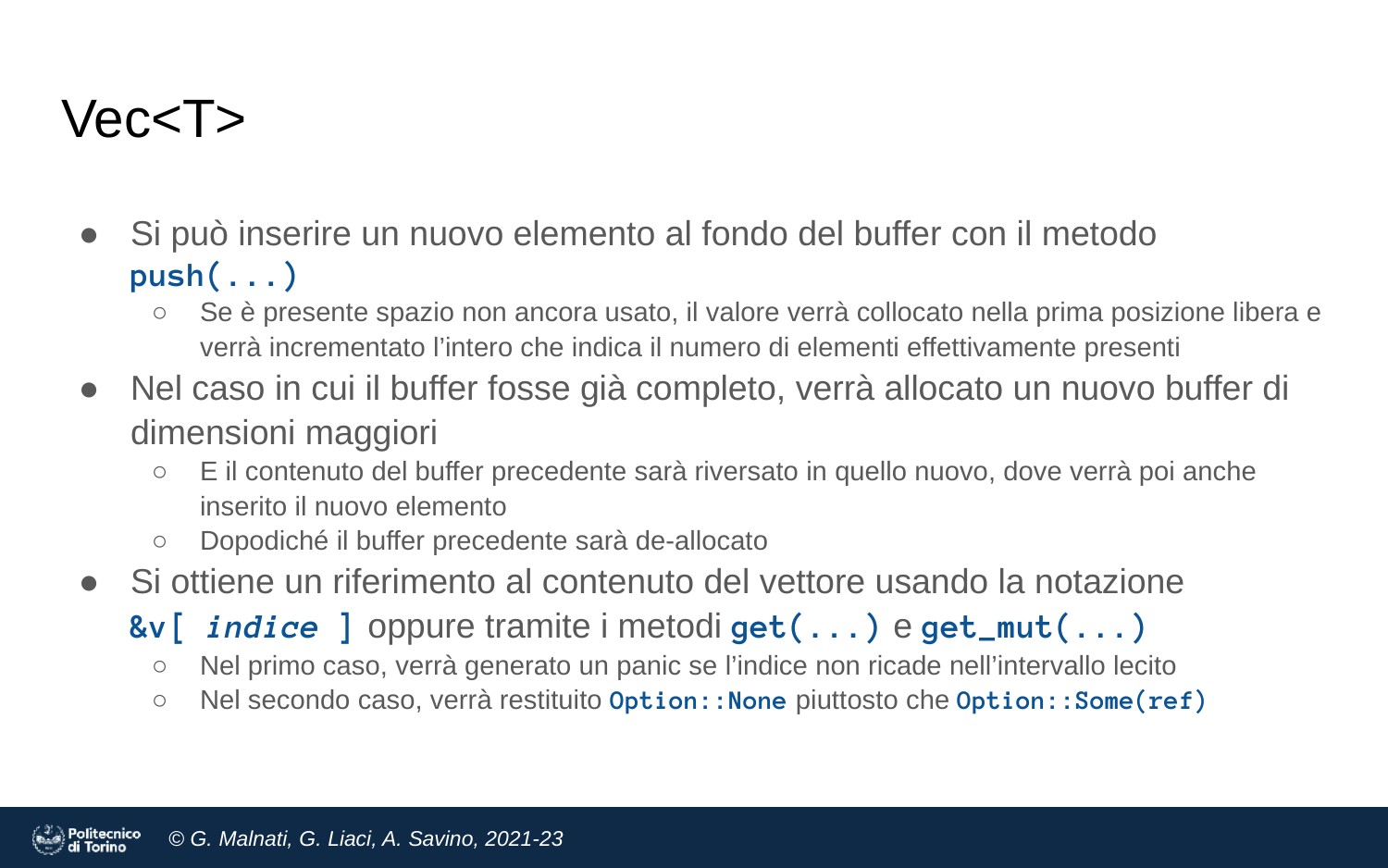

# Vec<T>
Si può inserire un nuovo elemento al fondo del buffer con il metodo push(...)
Se è presente spazio non ancora usato, il valore verrà collocato nella prima posizione libera e verrà incrementato l’intero che indica il numero di elementi effettivamente presenti
Nel caso in cui il buffer fosse già completo, verrà allocato un nuovo buffer di dimensioni maggiori
E il contenuto del buffer precedente sarà riversato in quello nuovo, dove verrà poi anche inserito il nuovo elemento
Dopodiché il buffer precedente sarà de-allocato
Si ottiene un riferimento al contenuto del vettore usando la notazione &v[ indice ] oppure tramite i metodi get(...) e get_mut(...)
Nel primo caso, verrà generato un panic se l’indice non ricade nell’intervallo lecito
Nel secondo caso, verrà restituito Option::None piuttosto che Option::Some(ref)